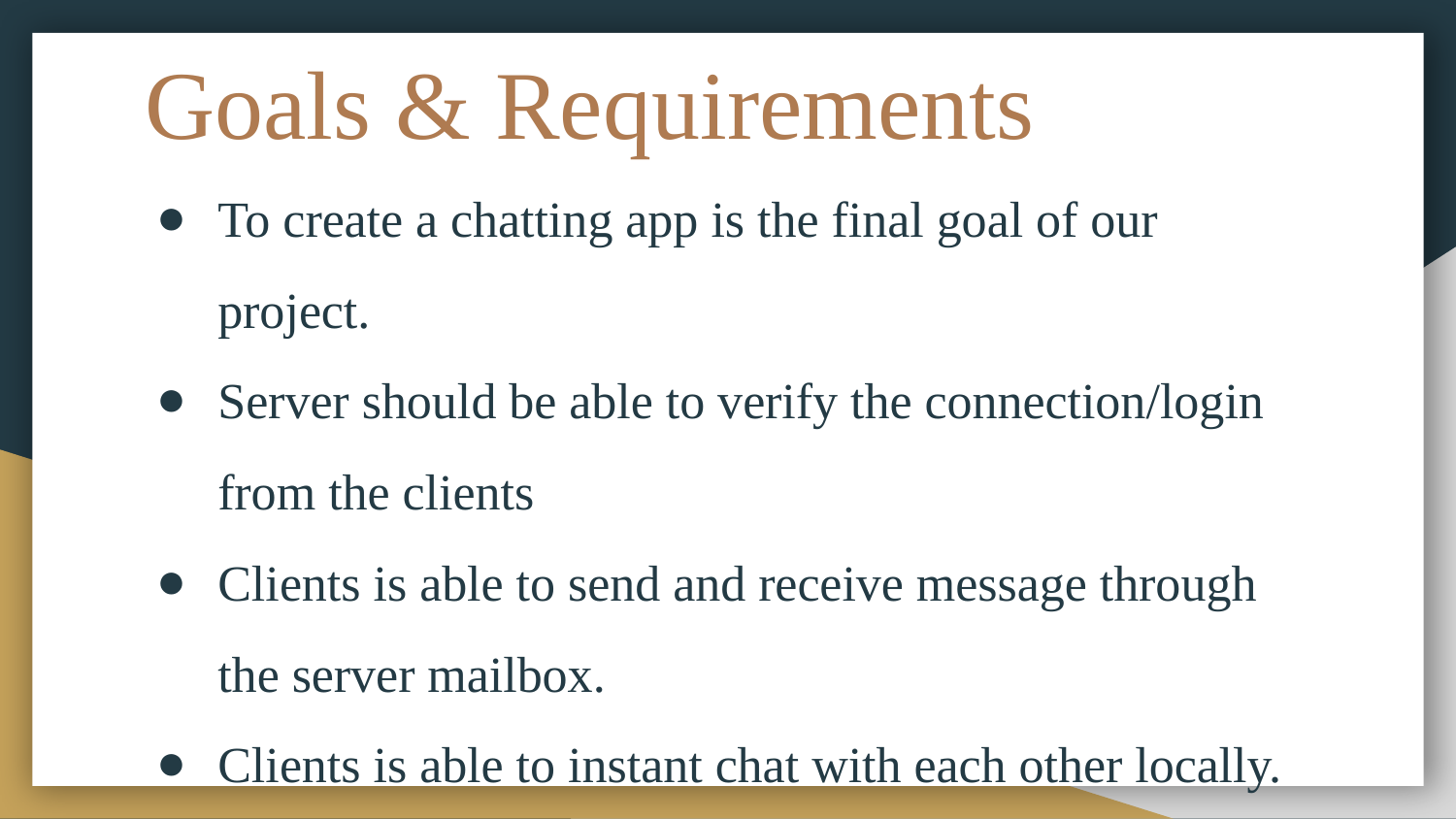

# Goals & Requirements
To create a chatting app is the final goal of our project.
Server should be able to verify the connection/login from the clients
Clients is able to send and receive message through the server mailbox.
Clients is able to instant chat with each other locally.